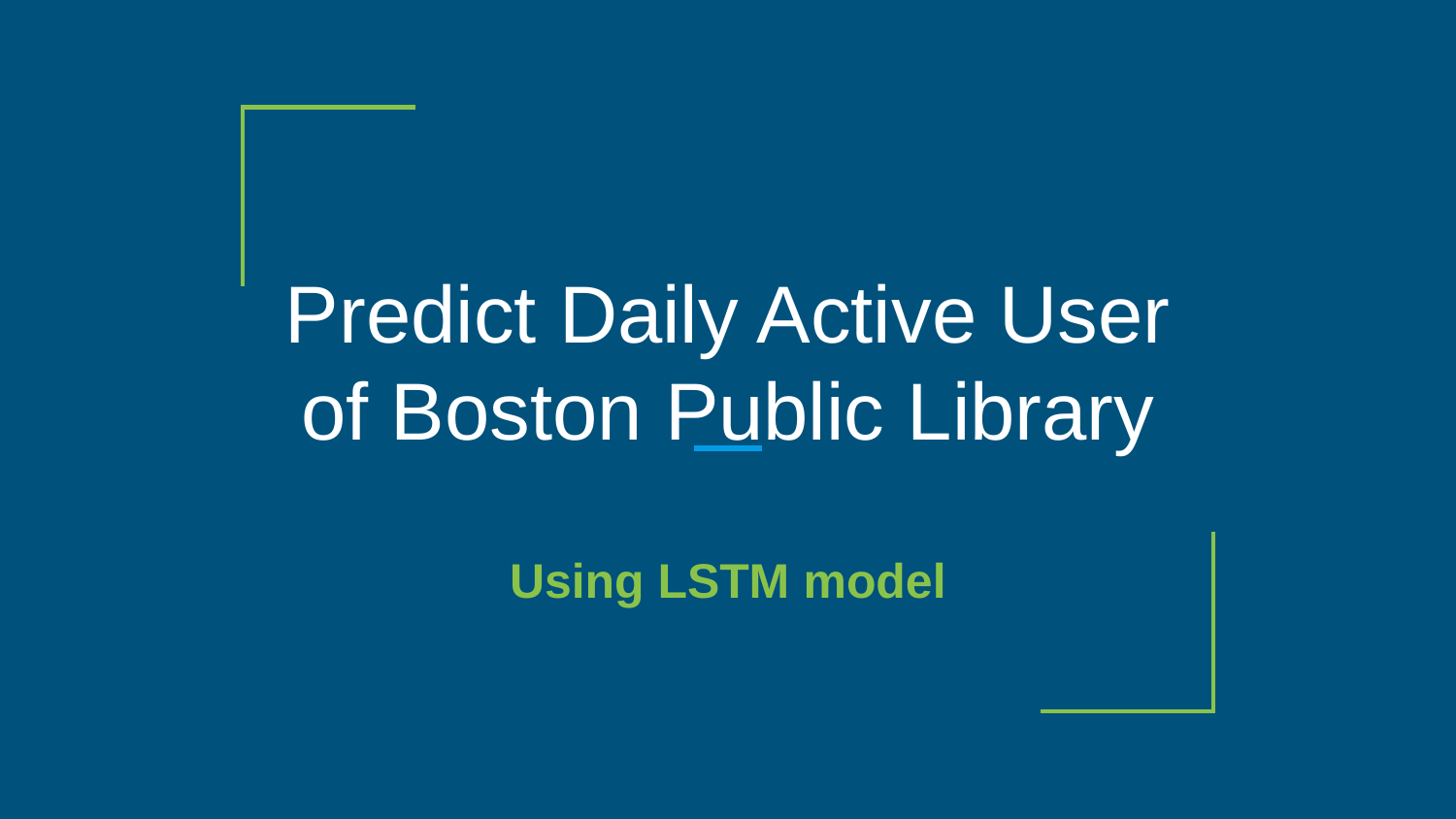

# Predict Daily Active User of Boston Public Library
Using LSTM model